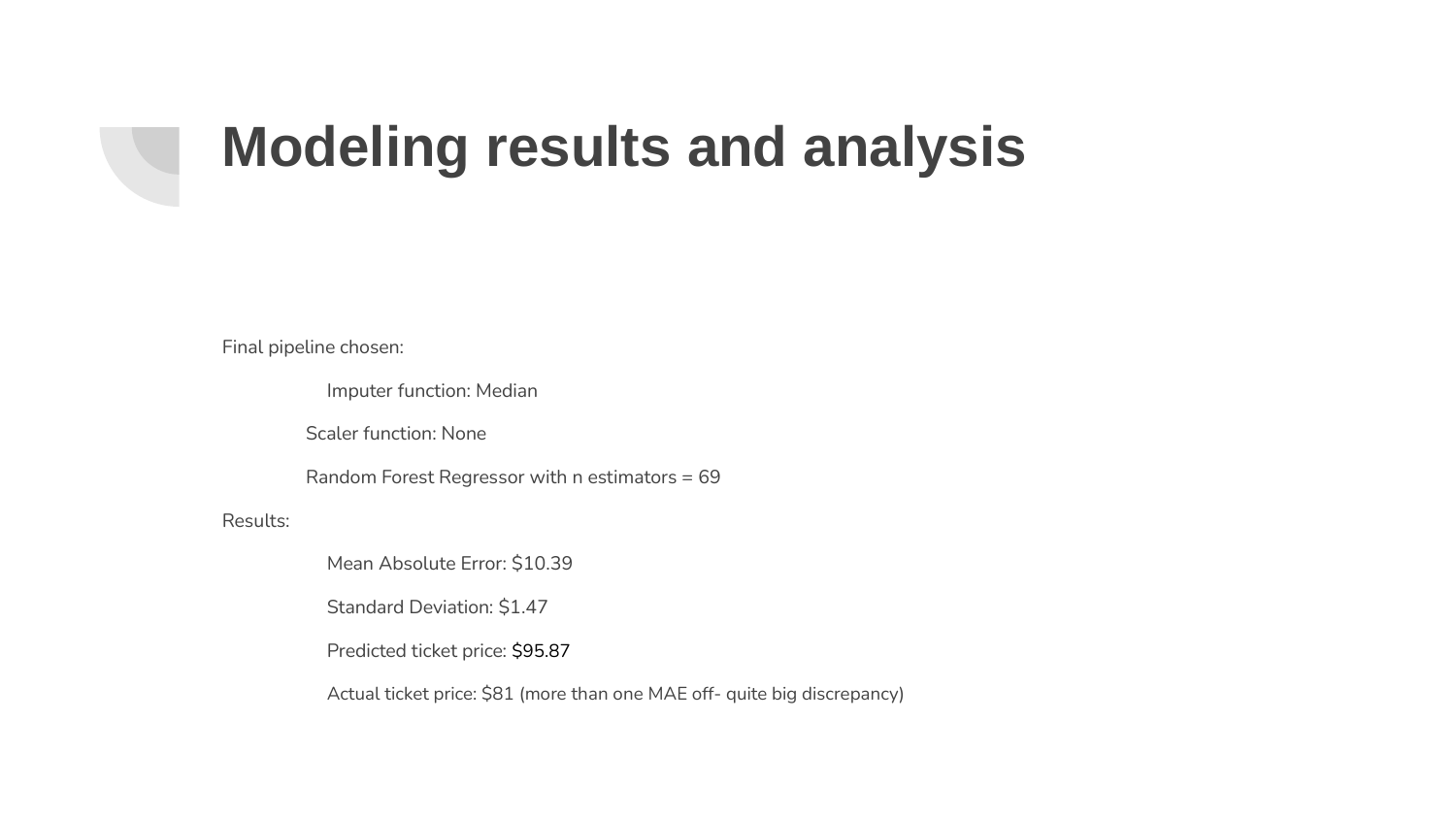

# Modeling results and analysis
Final pipeline chosen:
	Imputer function: Median
Scaler function: None
Random Forest Regressor with n estimators = 69
Results:
	Mean Absolute Error: $10.39
	Standard Deviation: $1.47
	Predicted ticket price: $95.87
	Actual ticket price: $81 (more than one MAE off- quite big discrepancy)